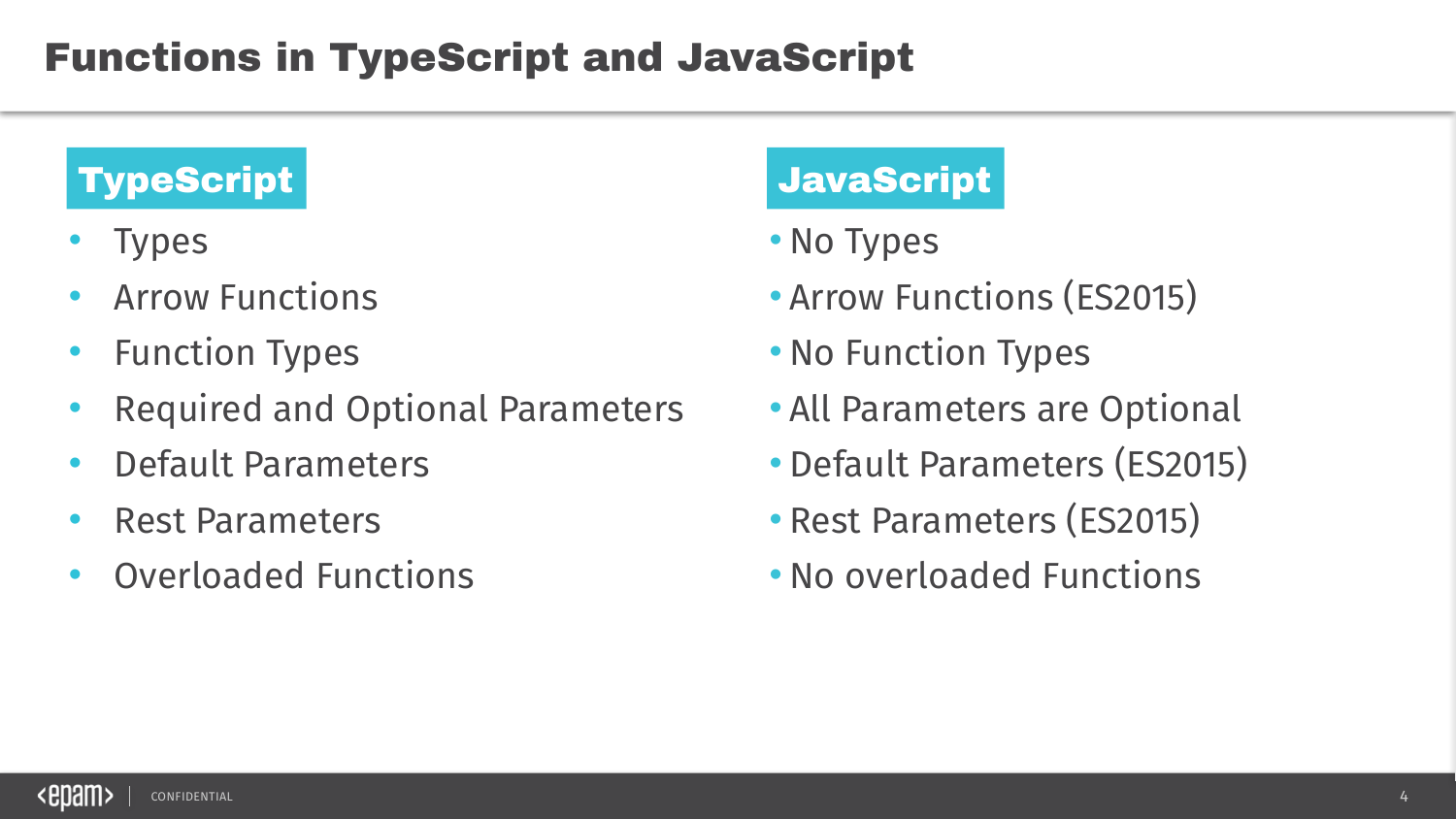

Functions in TypeScript and JavaScript
TypeScript
JavaScript
Types
Arrow Functions
Function Types
Required and Optional Parameters
Default Parameters
Rest Parameters
Overloaded Functions

No Types
Arrow Functions (ES2015)
No Function Types
All Parameters are Optional
Default Parameters (ES2015)
Rest Parameters (ES2015)
No overloaded Functions